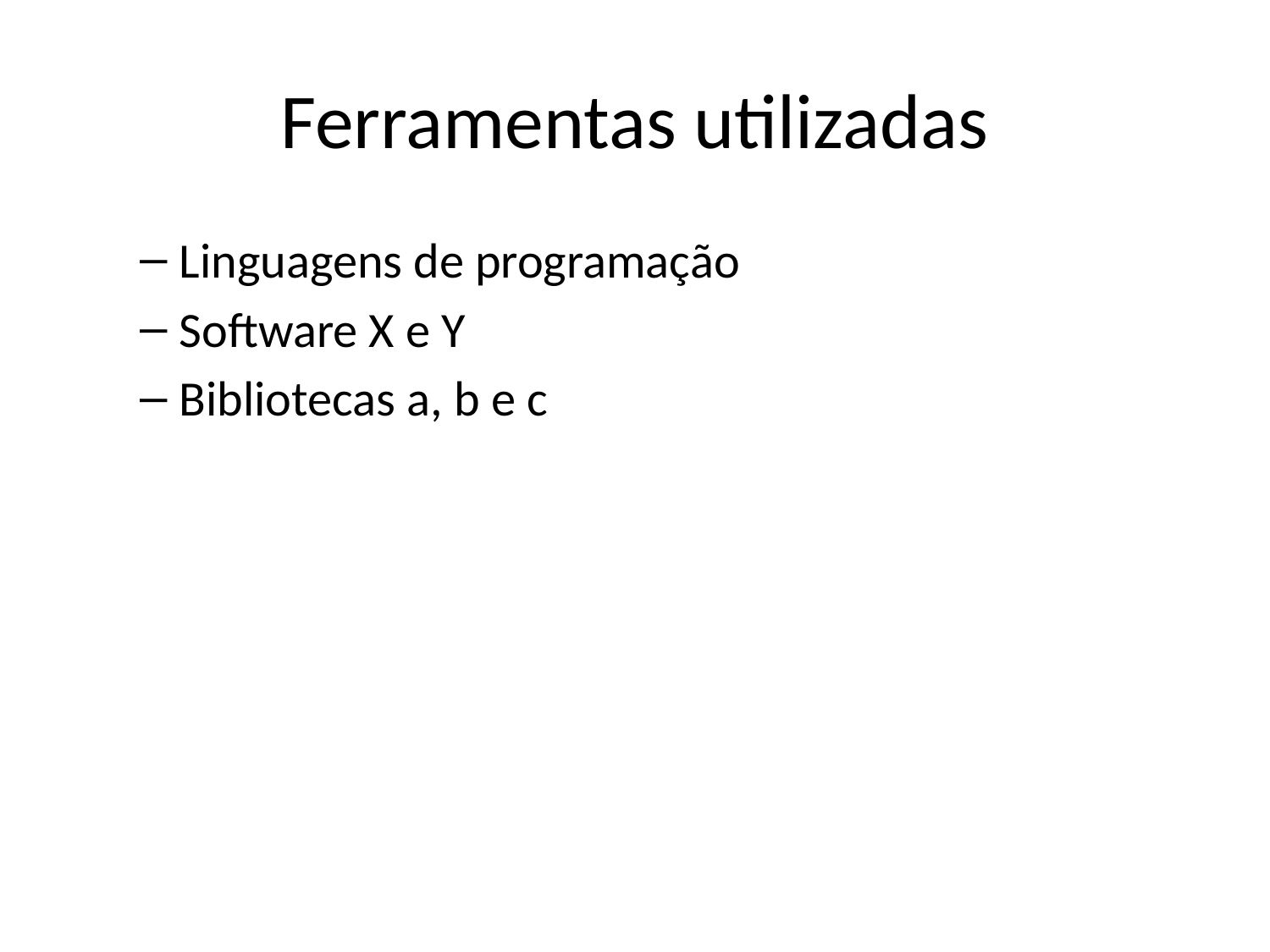

# Ferramentas utilizadas
Linguagens de programação
Software X e Y
Bibliotecas a, b e c